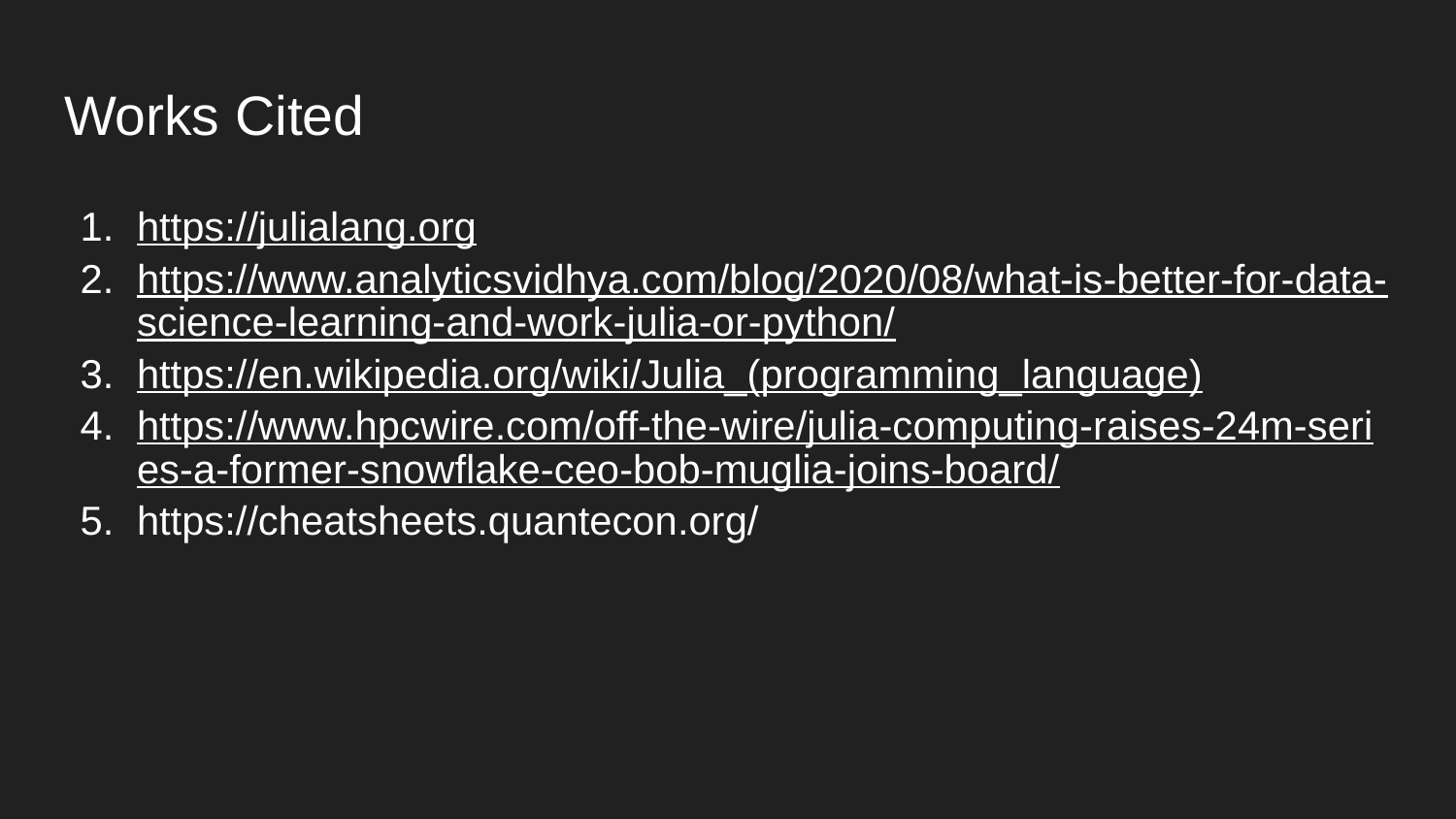

# Works Cited
https://julialang.org
https://www.analyticsvidhya.com/blog/2020/08/what-is-better-for-data-science-learning-and-work-julia-or-python/
https://en.wikipedia.org/wiki/Julia_(programming_language)
https://www.hpcwire.com/off-the-wire/julia-computing-raises-24m-series-a-former-snowflake-ceo-bob-muglia-joins-board/
https://cheatsheets.quantecon.org/